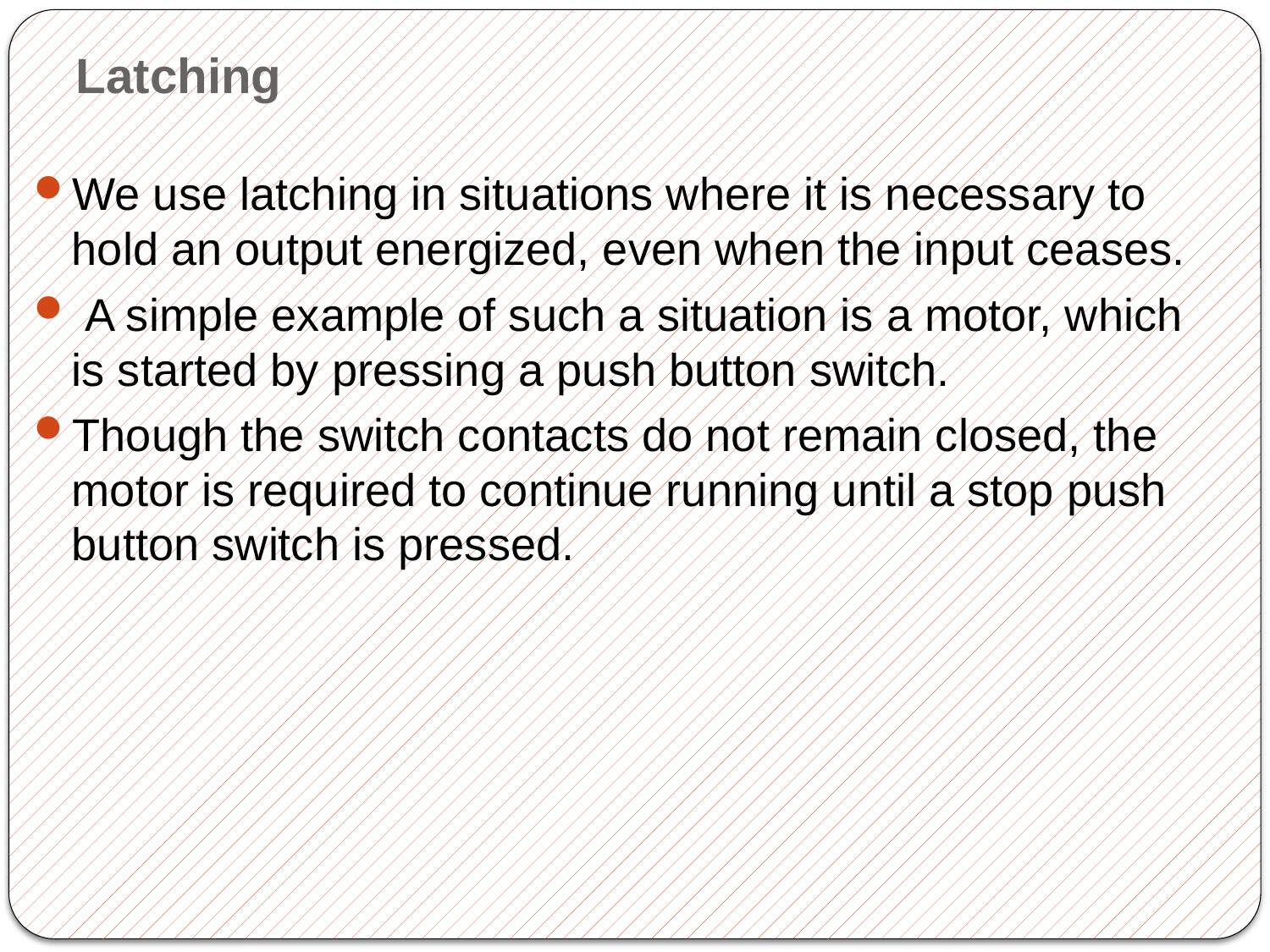

# Latching
We use latching in situations where it is necessary to hold an output energized, even when the input ceases.
 A simple example of such a situation is a motor, which is started by pressing a push button switch.
Though the switch contacts do not remain closed, the motor is required to continue running until a stop push button switch is pressed.